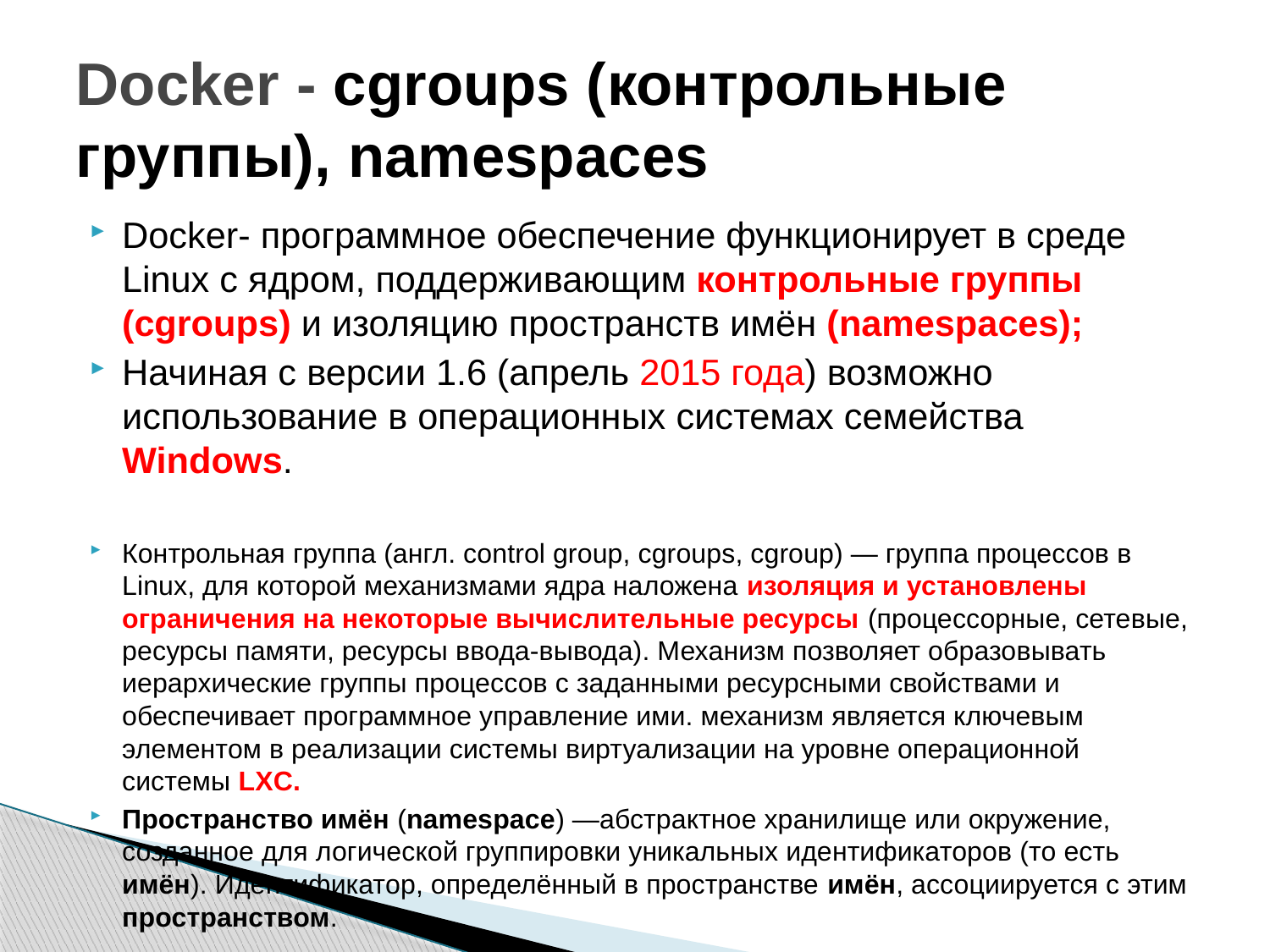

# Docker - сgroups (контрольные группы), namespaces
Docker- программное обеспечение функционирует в среде Linux с ядром, поддерживающим контрольные группы (сgroups) и изоляцию пространств имён (namespaces);
Начиная с версии 1.6 (апрель 2015 года) возможно использование в операционных системах семейства Windows.

Контрольная группа (англ. control group, cgroups, cgroup) — группа процессов в Linux, для которой механизмами ядра наложена изоляция и установлены ограничения на некоторые вычислительные ресурсы (процессорные, сетевые, ресурсы памяти, ресурсы ввода-вывода). Механизм позволяет образовывать иерархические группы процессов с заданными ресурсными свойствами и обеспечивает программное управление ими. механизм является ключевым элементом в реализации системы виртуализации на уровне операционной системы LXC.
Пространство имён (namespace) —абстрактное хранилище или окружение, созданное для логической группировки уникальных идентификаторов (то есть имён). Идентификатор, определённый в пространстве имён, ассоциируется с этим пространством.